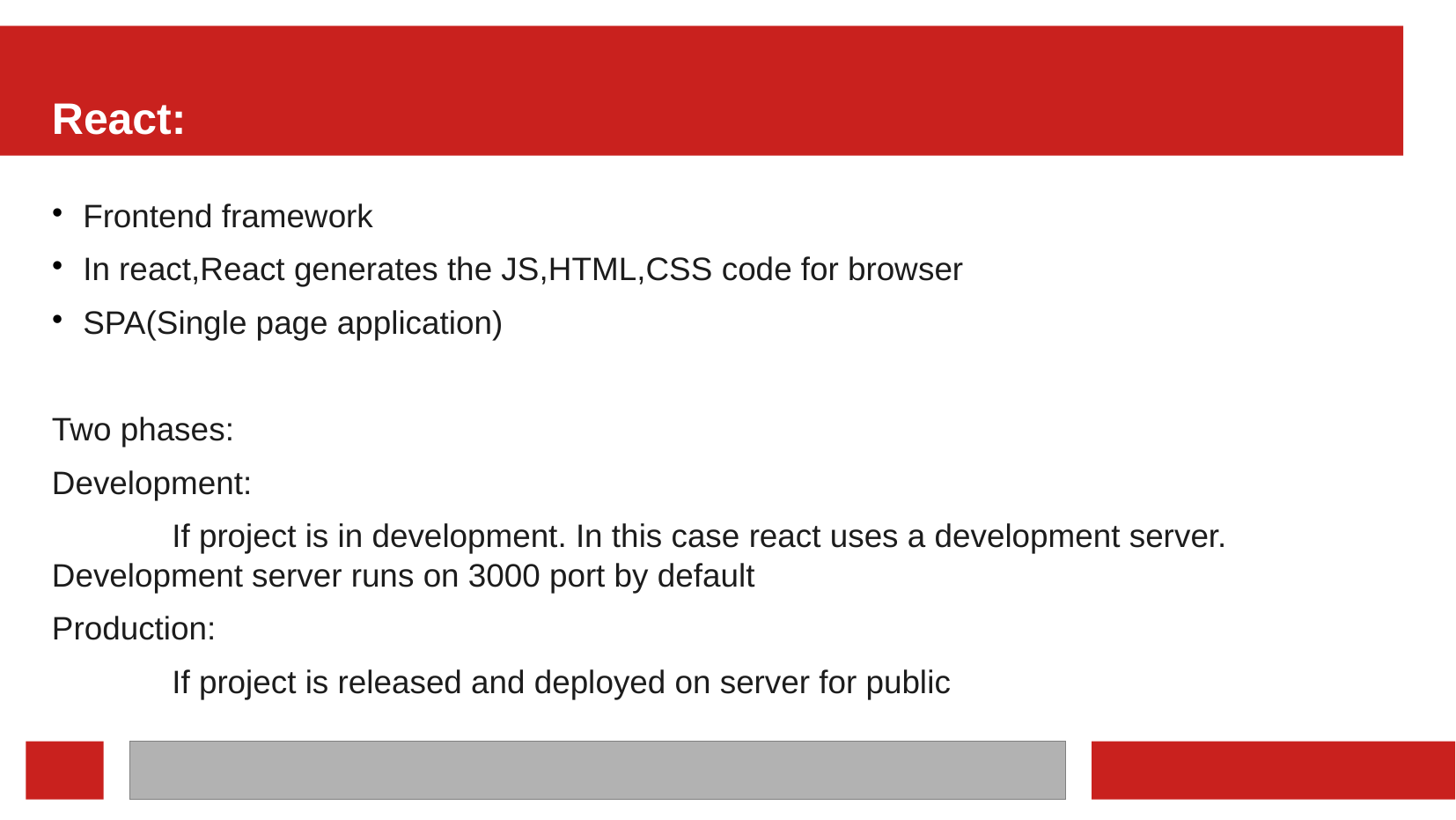

React:
Frontend framework
In react,React generates the JS,HTML,CSS code for browser
SPA(Single page application)

Two phases:
Development:
	If project is in development. In this case react uses a development server. Development server runs on 3000 port by default
Production:
	If project is released and deployed on server for public